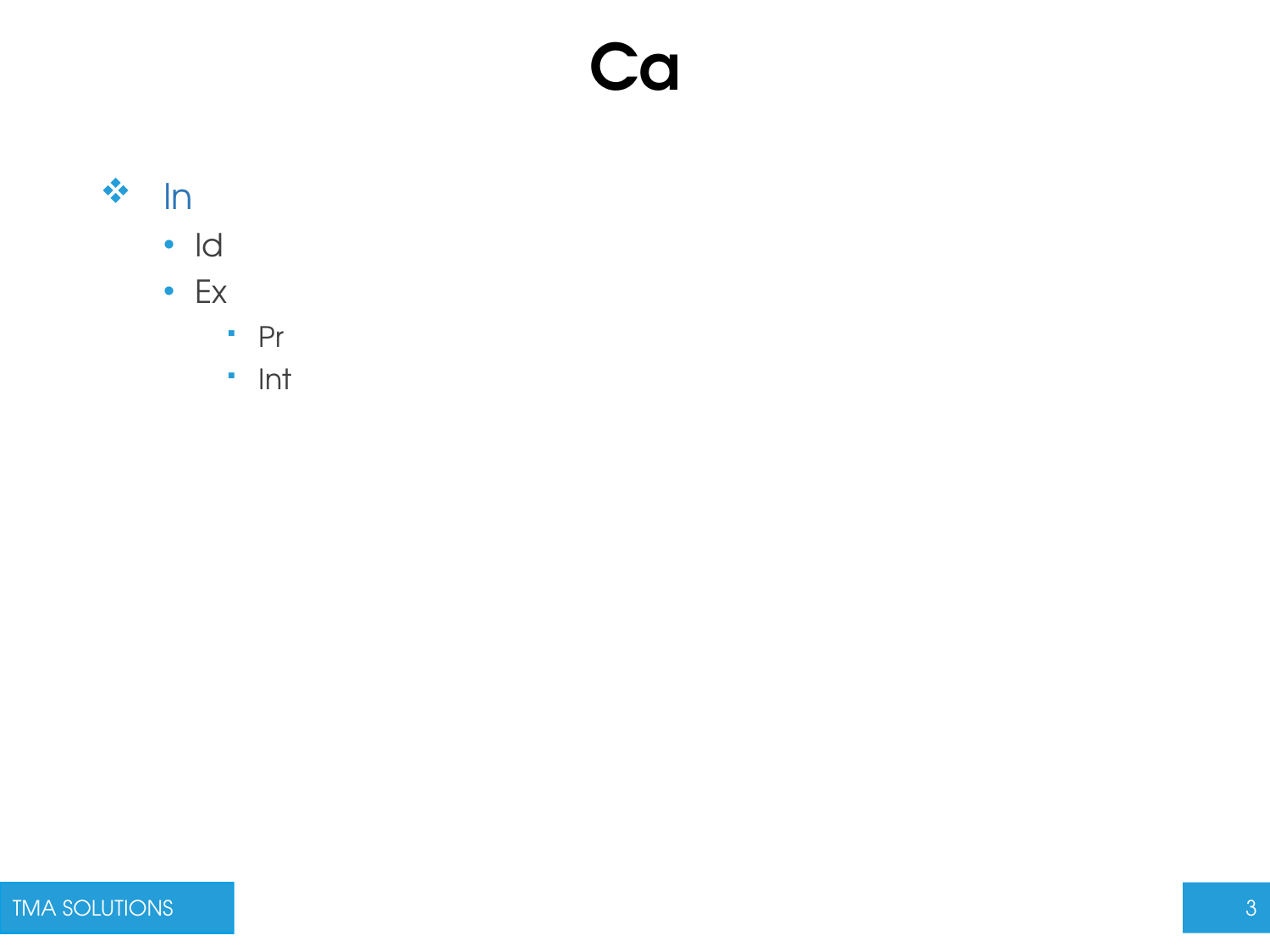

# Ca
In
Id
Ex
Pr
Int
3